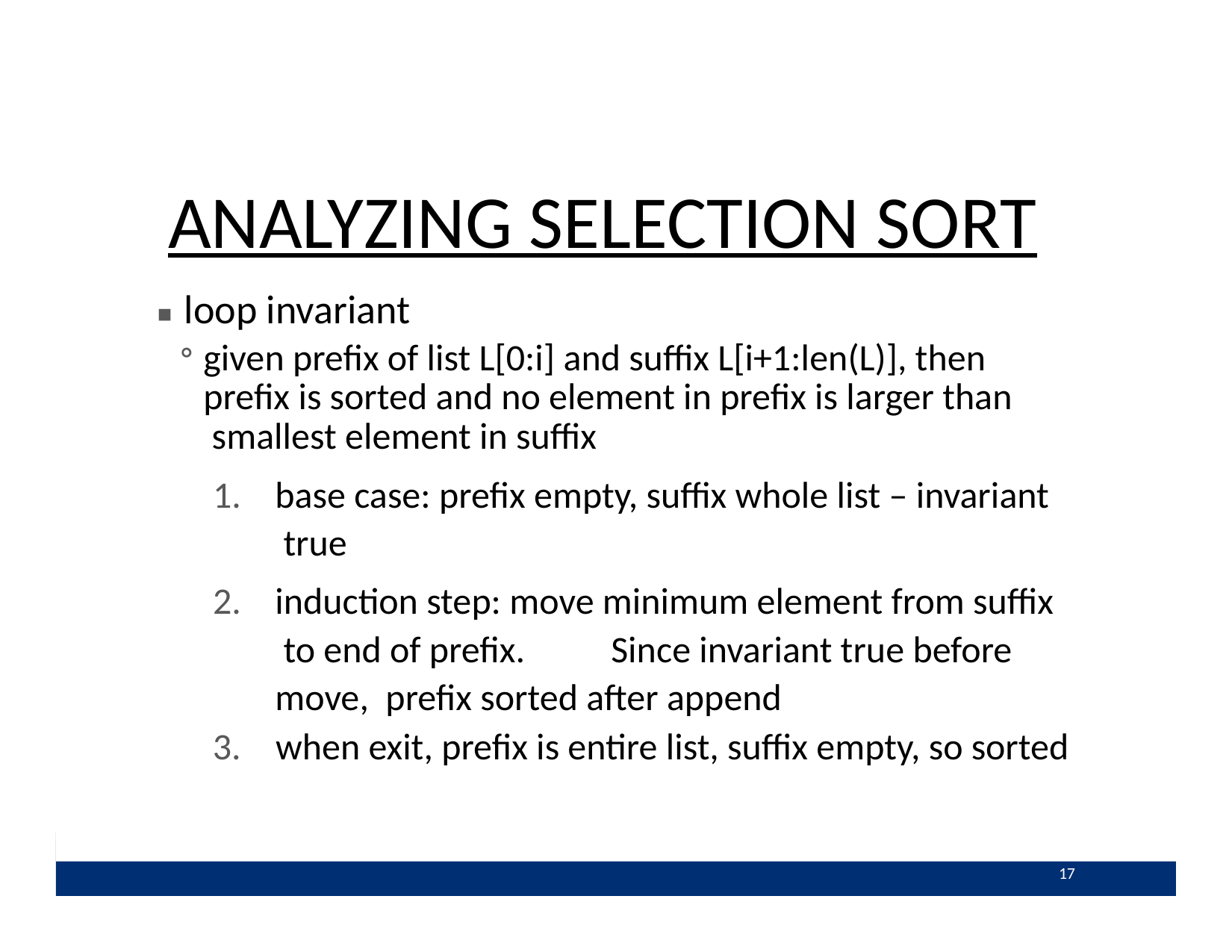

# ANALYZING SELECTION SORT
loop invariant
given prefix of list L[0:i] and suffix L[i+1:len(L)], then  prefix is sorted and no element in prefix is larger than  smallest element in suffix
base case: prefix empty, suffix whole list – invariant  true
induction step: move minimum element from suffix  to end of prefix.	Since invariant true before move,  prefix sorted after append
when exit, prefix is entire list, suffix empty, so sorted
17